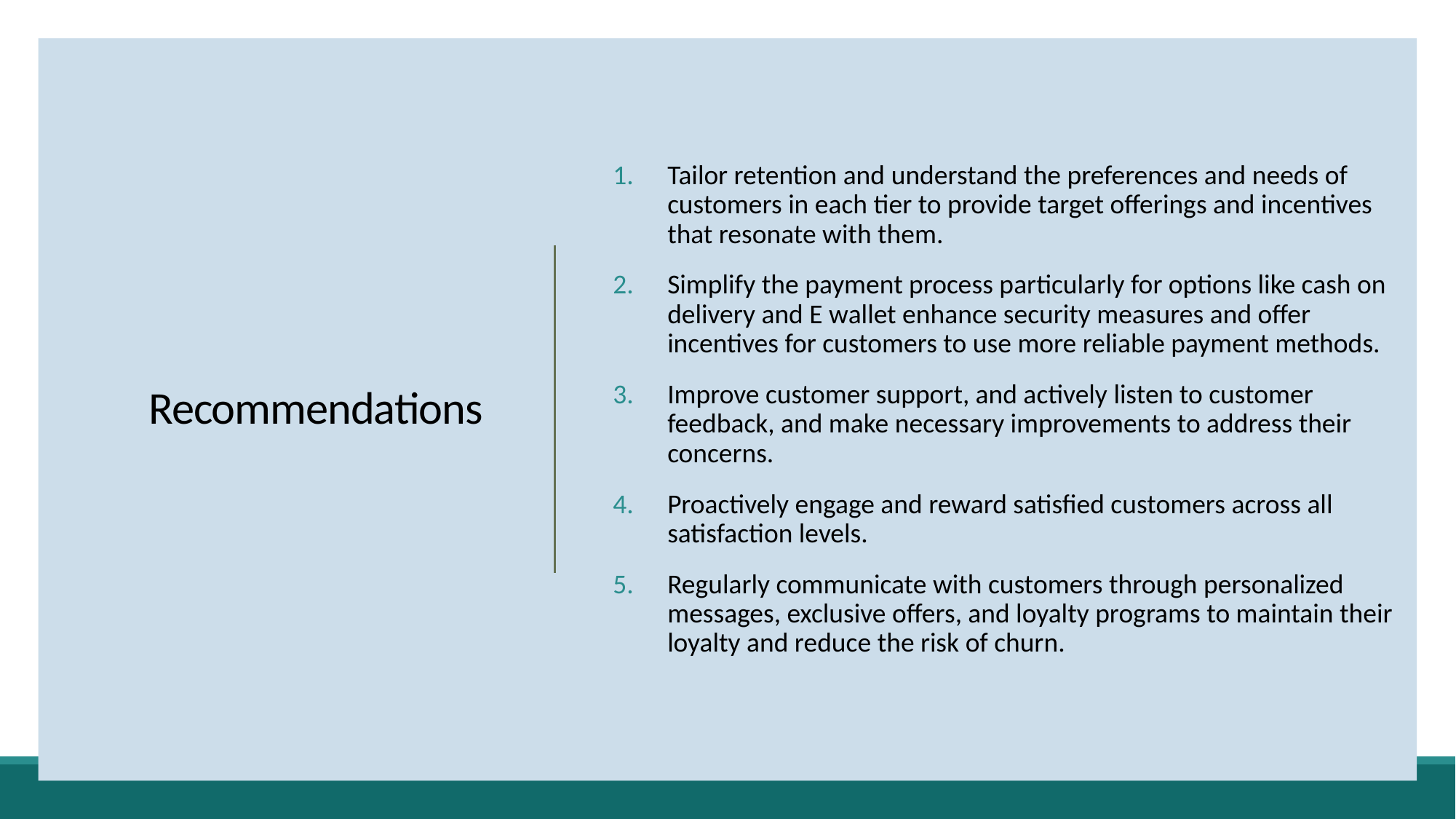

Tailor retention and understand the preferences and needs of customers in each tier to provide target offerings and incentives that resonate with them.
Simplify the payment process particularly for options like cash on delivery and E wallet enhance security measures and offer incentives for customers to use more reliable payment methods.
Improve customer support, and actively listen to customer feedback, and make necessary improvements to address their concerns.
Proactively engage and reward satisfied customers across all satisfaction levels.
Regularly communicate with customers through personalized messages, exclusive offers, and loyalty programs to maintain their loyalty and reduce the risk of churn.
# Recommendations